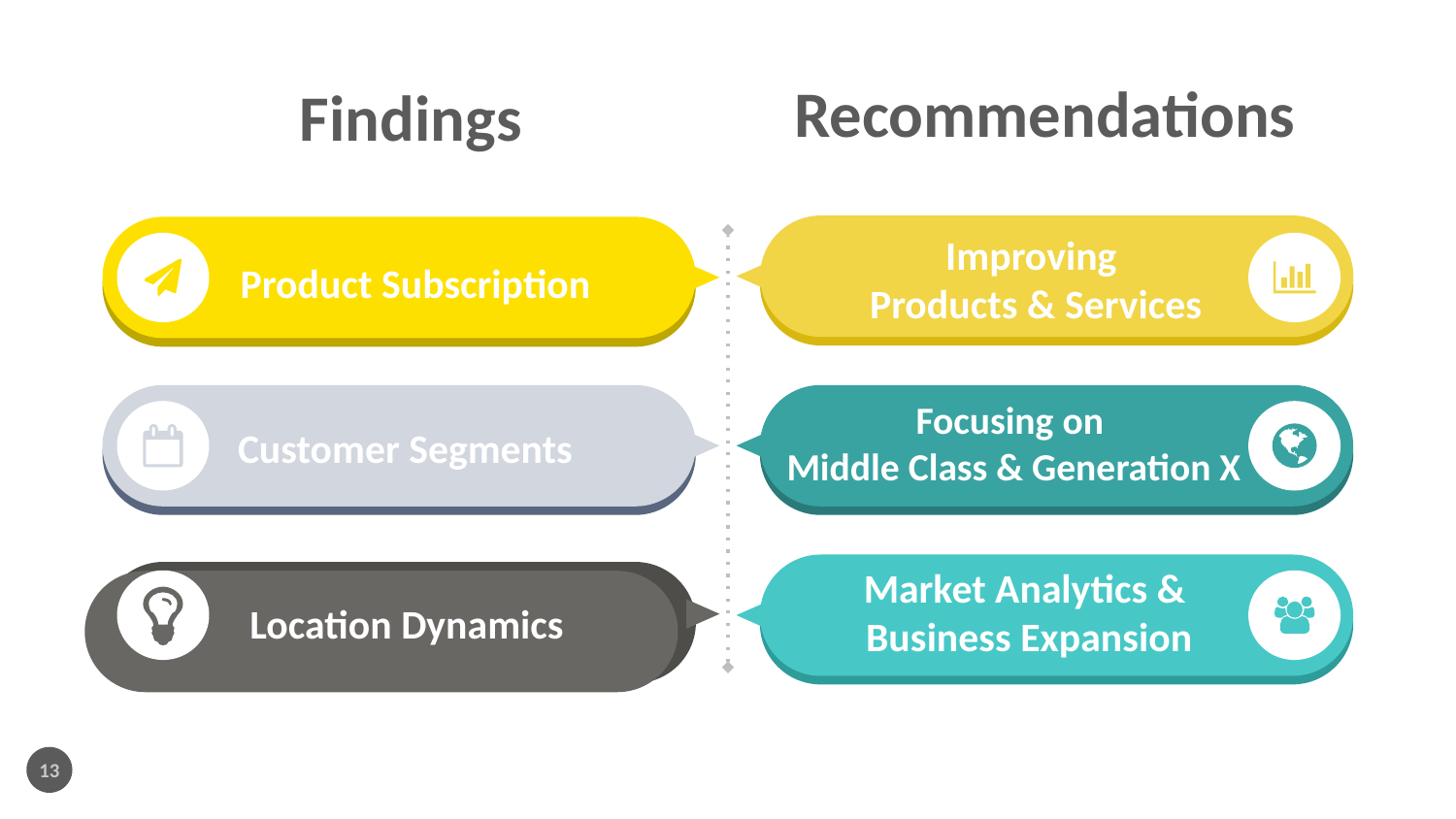

# Recommendations
Findings

Improving
Products & Services

Product Subscription

Focusing on
Middle Class & Generation X

Customer Segments

Market Analytics &
Business Expansion

Location Dynamics
13